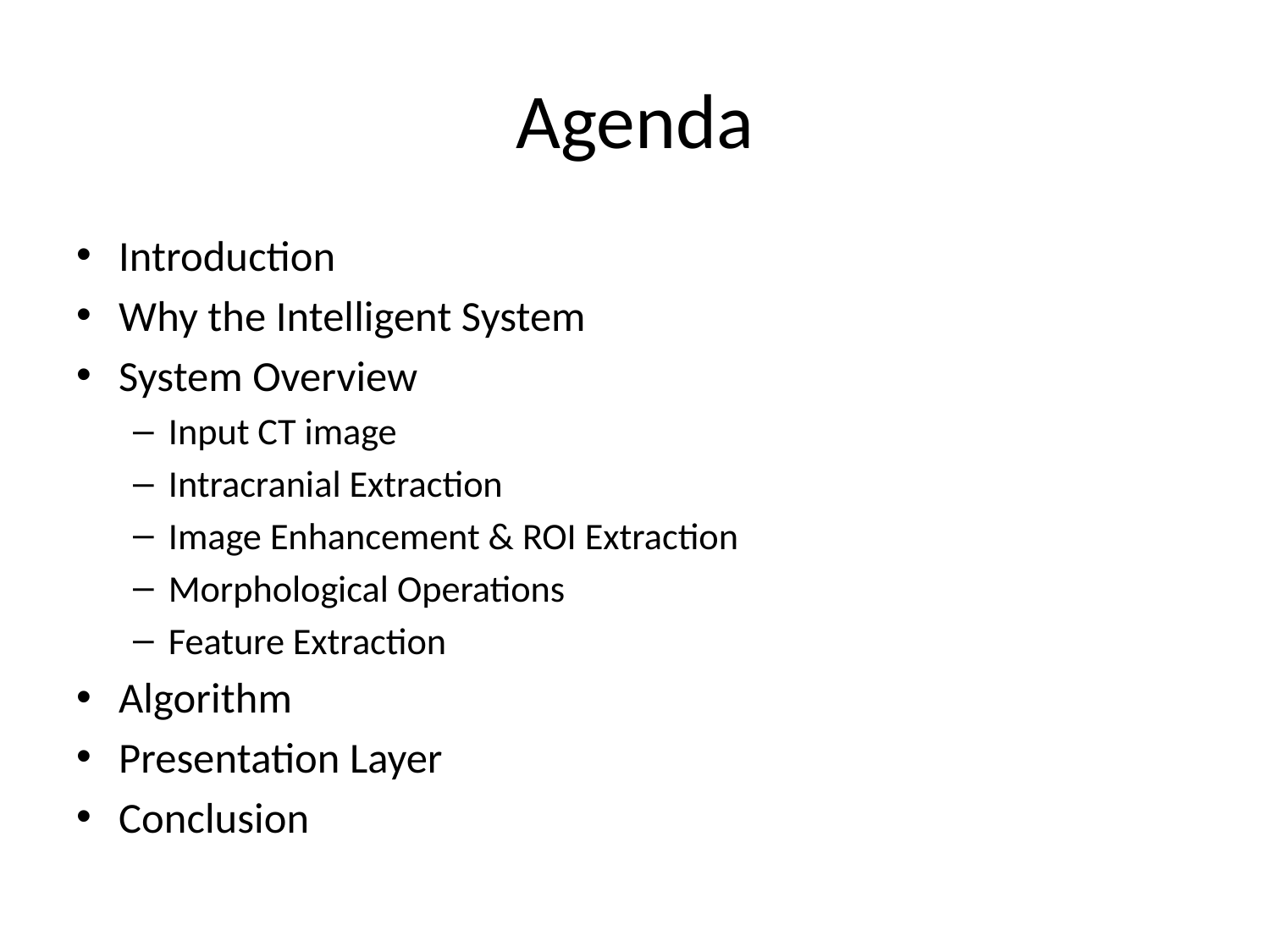

# Agenda
Introduction
Why the Intelligent System
System Overview
Input CT image
Intracranial Extraction
Image Enhancement & ROI Extraction
Morphological Operations
Feature Extraction
Algorithm
Presentation Layer
Conclusion